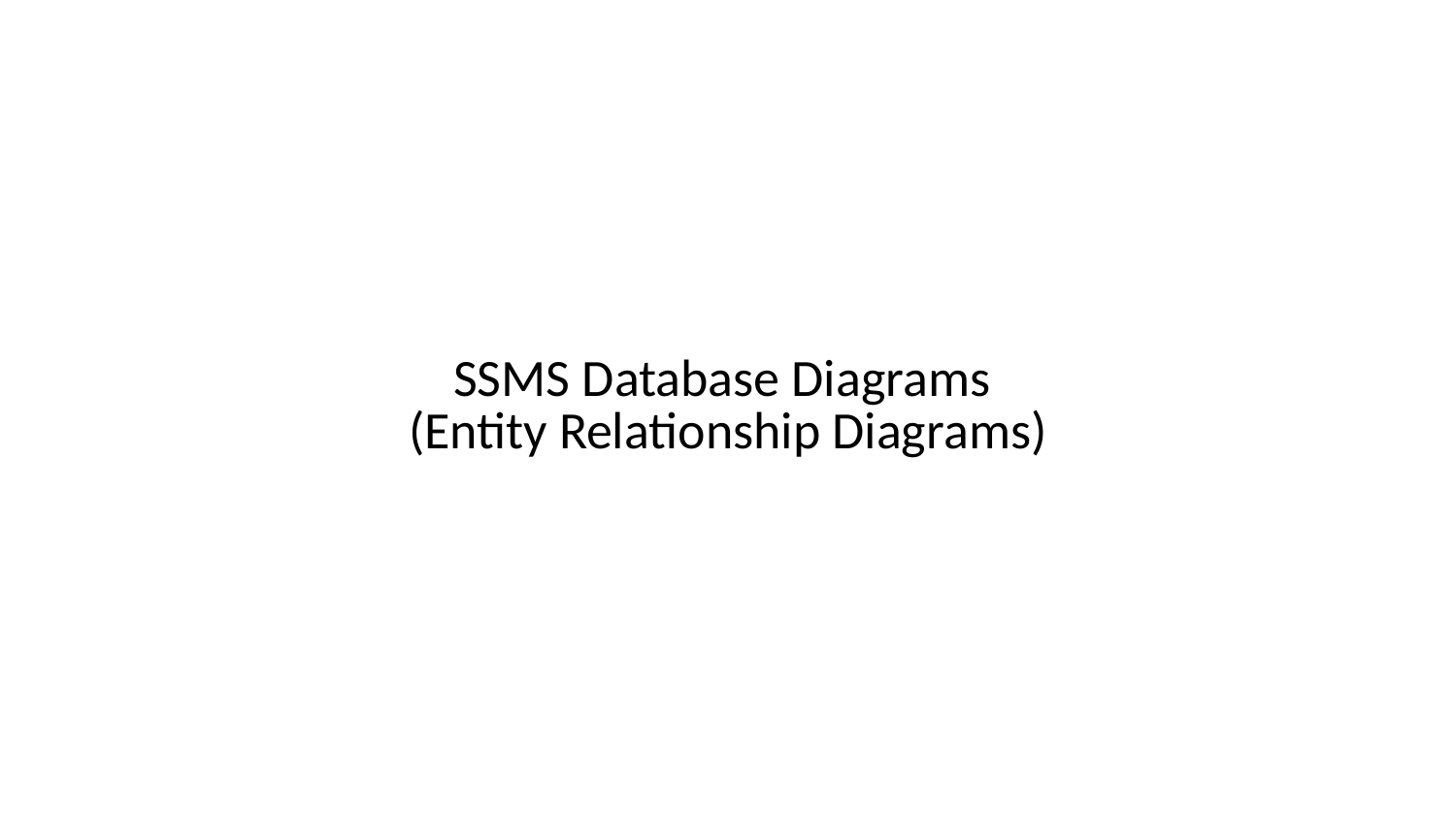

# SSMS Database Diagrams (Entity Relationship Diagrams)